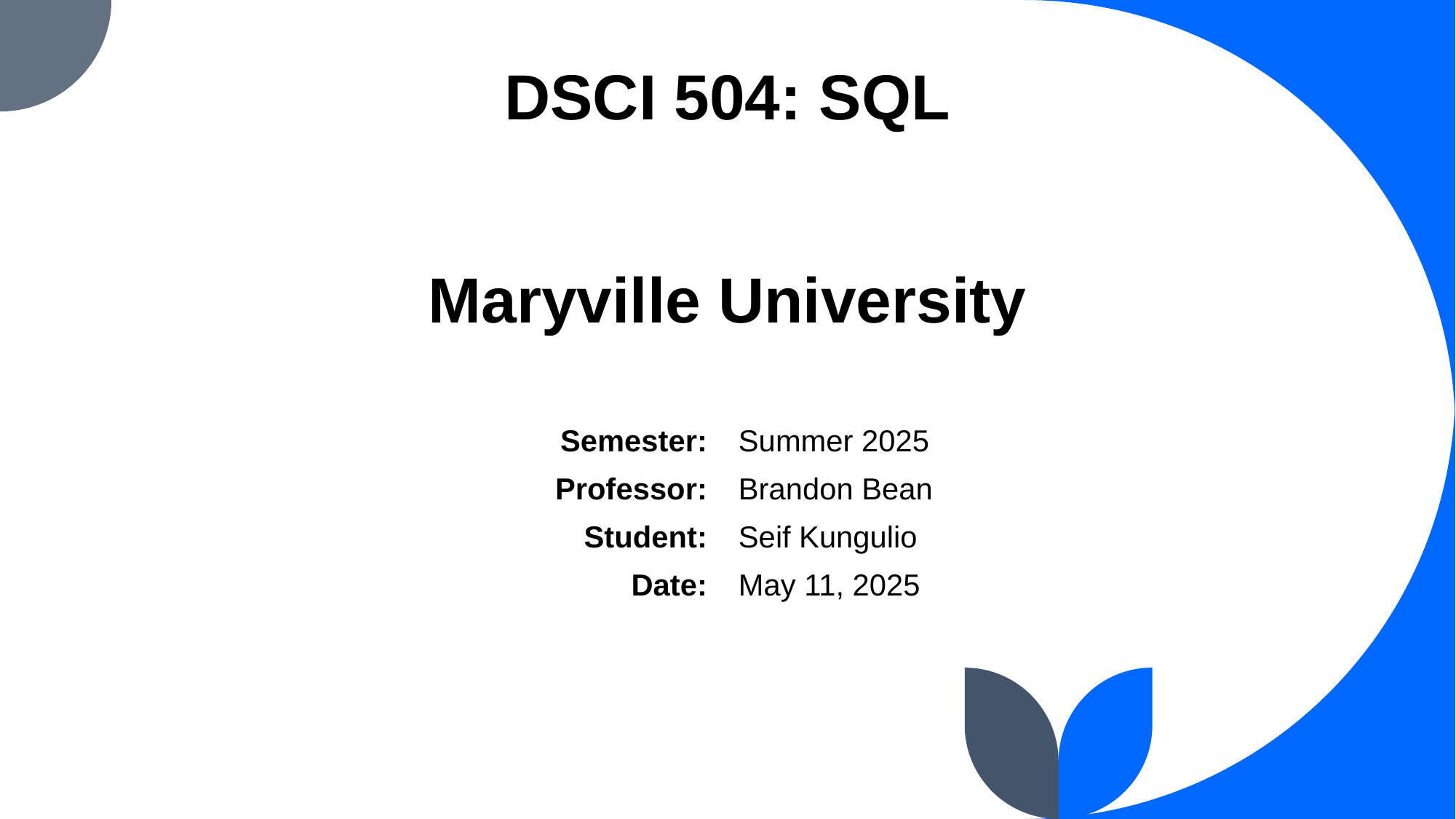

# DSCI 504: SQL
Maryville University

Semester:
Professor:
Student:
Date:

Summer 2025
Brandon Bean
Seif Kungulio
May 11, 2025